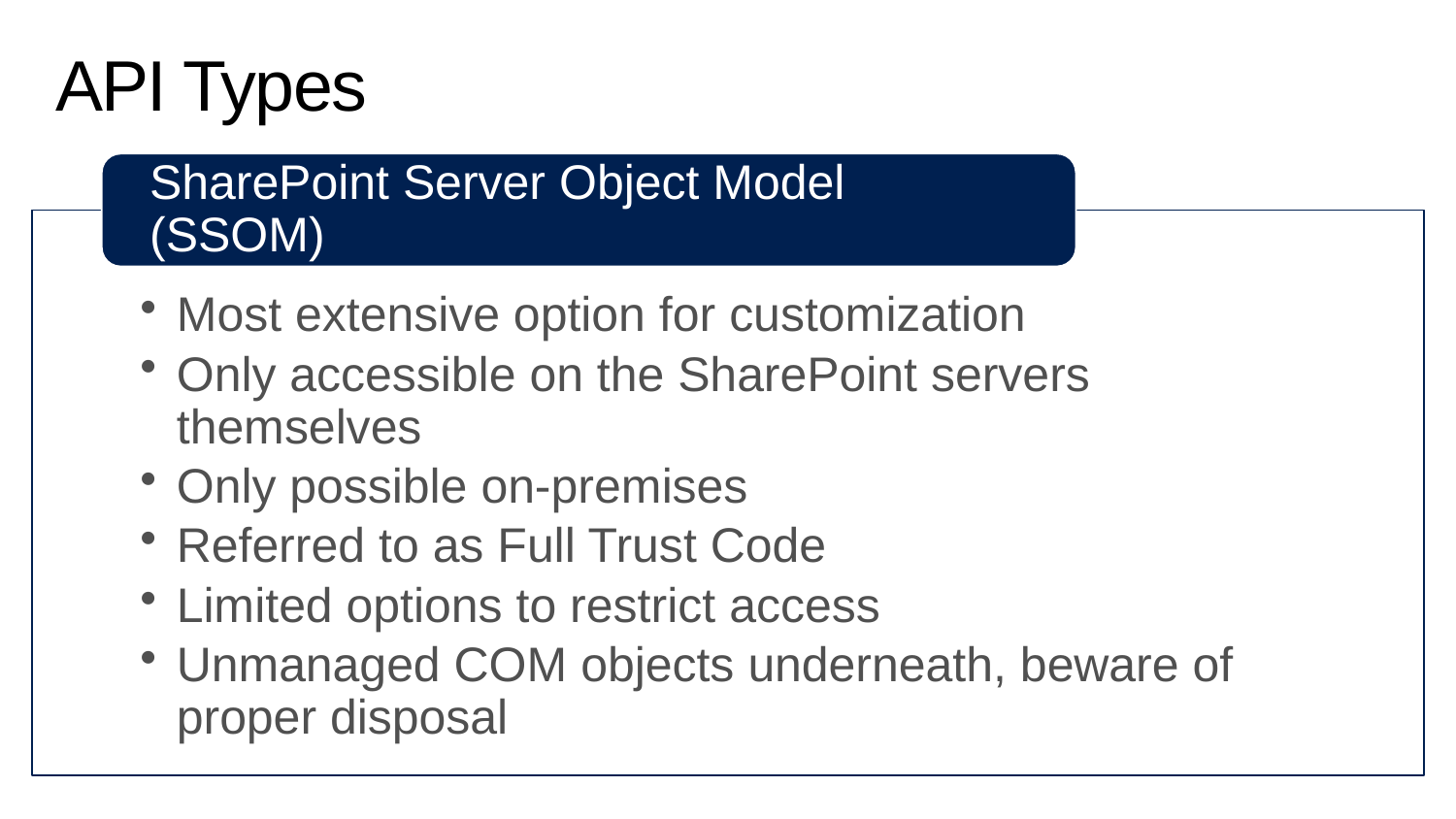

# API Types
Most extensive option for customization
Only accessible on the SharePoint servers themselves
Only possible on-premises
Referred to as Full Trust Code
Limited options to restrict access
Unmanaged COM objects underneath, beware of proper disposal
SharePoint Server Object Model (SSOM)